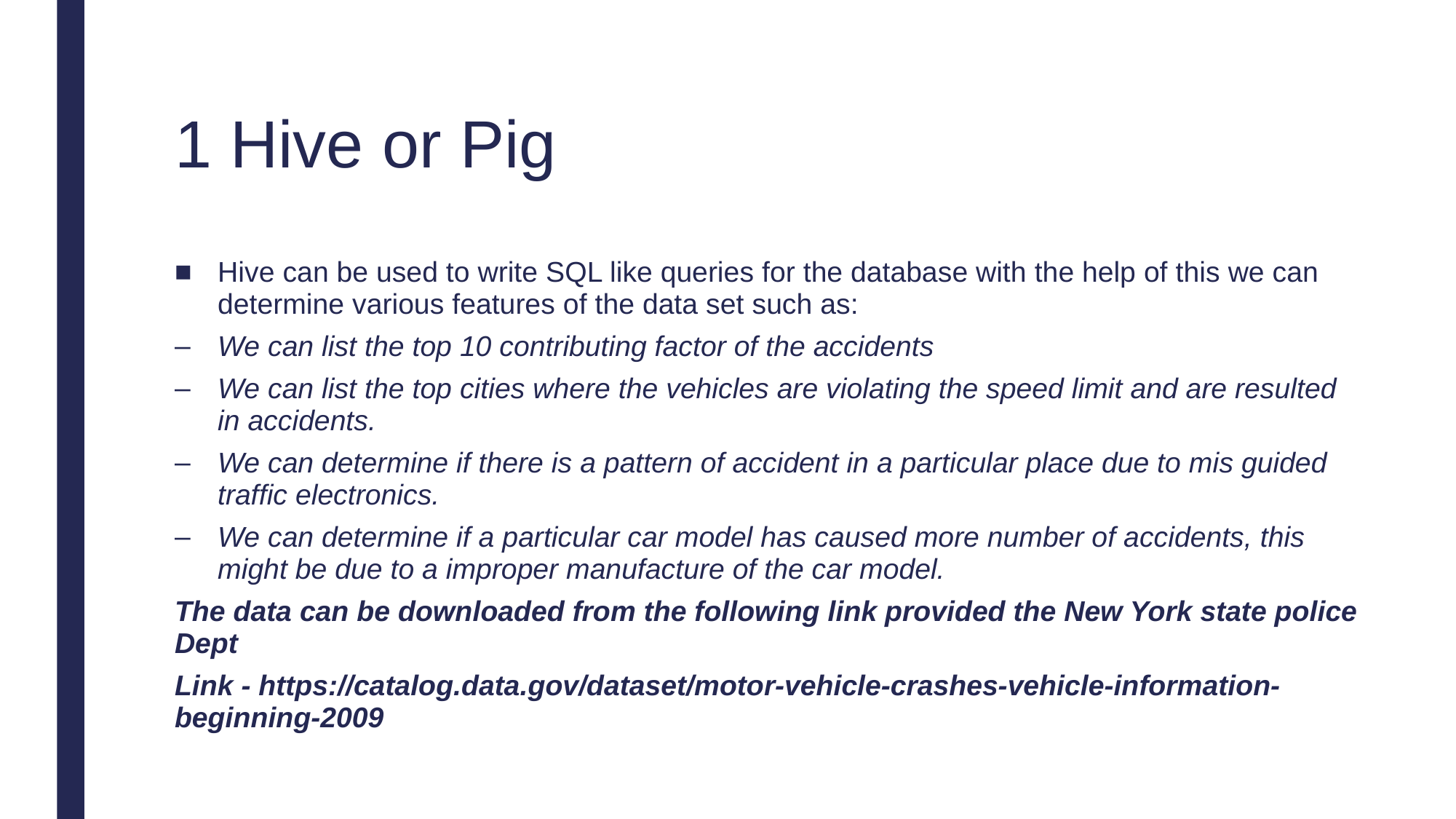

# 1 Hive or Pig
Hive can be used to write SQL like queries for the database with the help of this we can determine various features of the data set such as:
We can list the top 10 contributing factor of the accidents
We can list the top cities where the vehicles are violating the speed limit and are resulted in accidents.
We can determine if there is a pattern of accident in a particular place due to mis guided traffic electronics.
We can determine if a particular car model has caused more number of accidents, this might be due to a improper manufacture of the car model.
The data can be downloaded from the following link provided the New York state police Dept
Link - https://catalog.data.gov/dataset/motor-vehicle-crashes-vehicle-information-beginning-2009